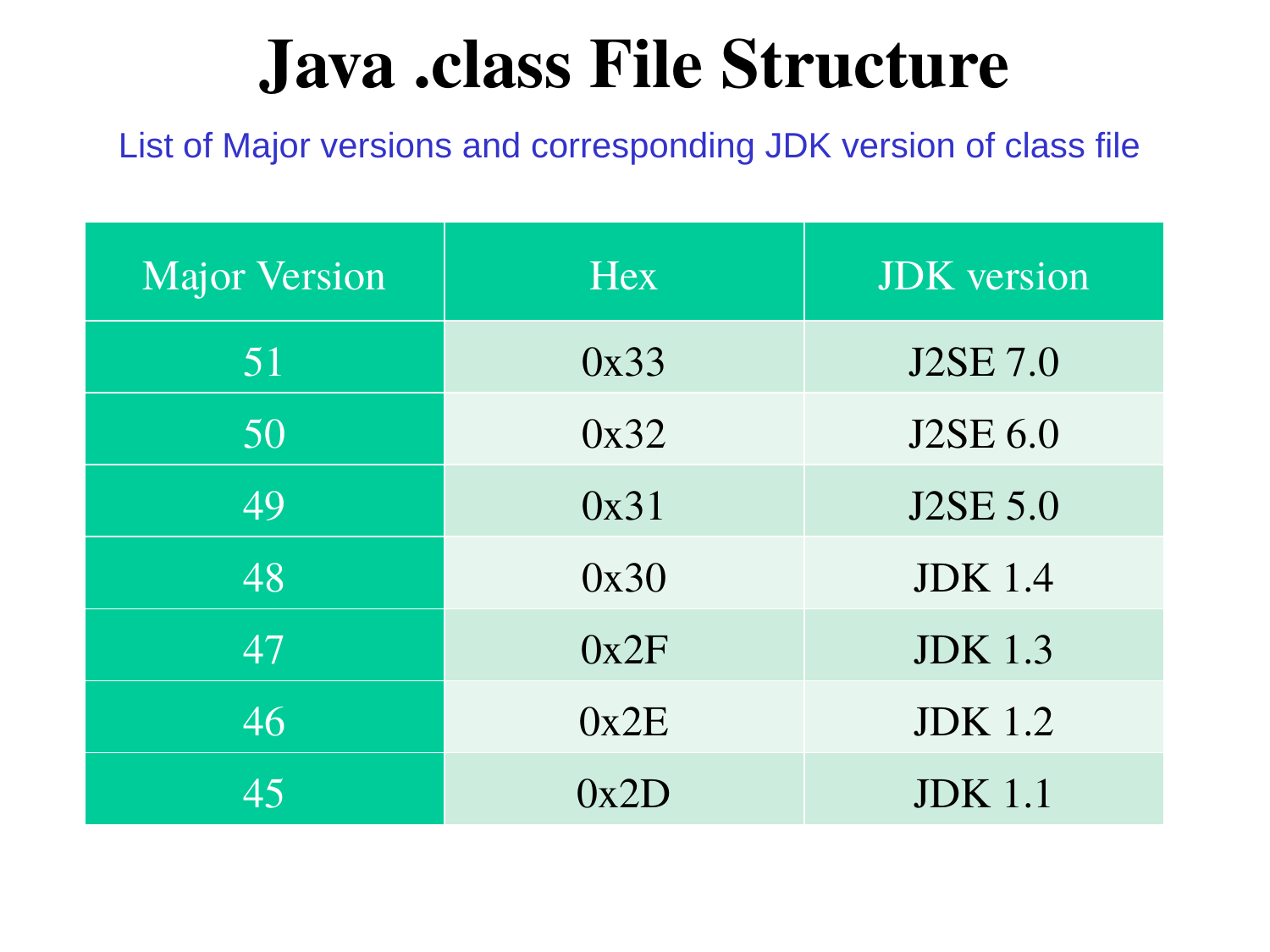

# Java .class File Structure
List of Major versions and corresponding JDK version of class file
| Major Version | Hex | JDK version |
| --- | --- | --- |
| 51 | 0x33 | J2SE 7.0 |
| 50 | 0x32 | J2SE 6.0 |
| 49 | 0x31 | J2SE 5.0 |
| 48 | 0x30 | JDK 1.4 |
| 47 | 0x2F | JDK 1.3 |
| 46 | 0x2E | JDK 1.2 |
| 45 | 0x2D | JDK 1.1 |